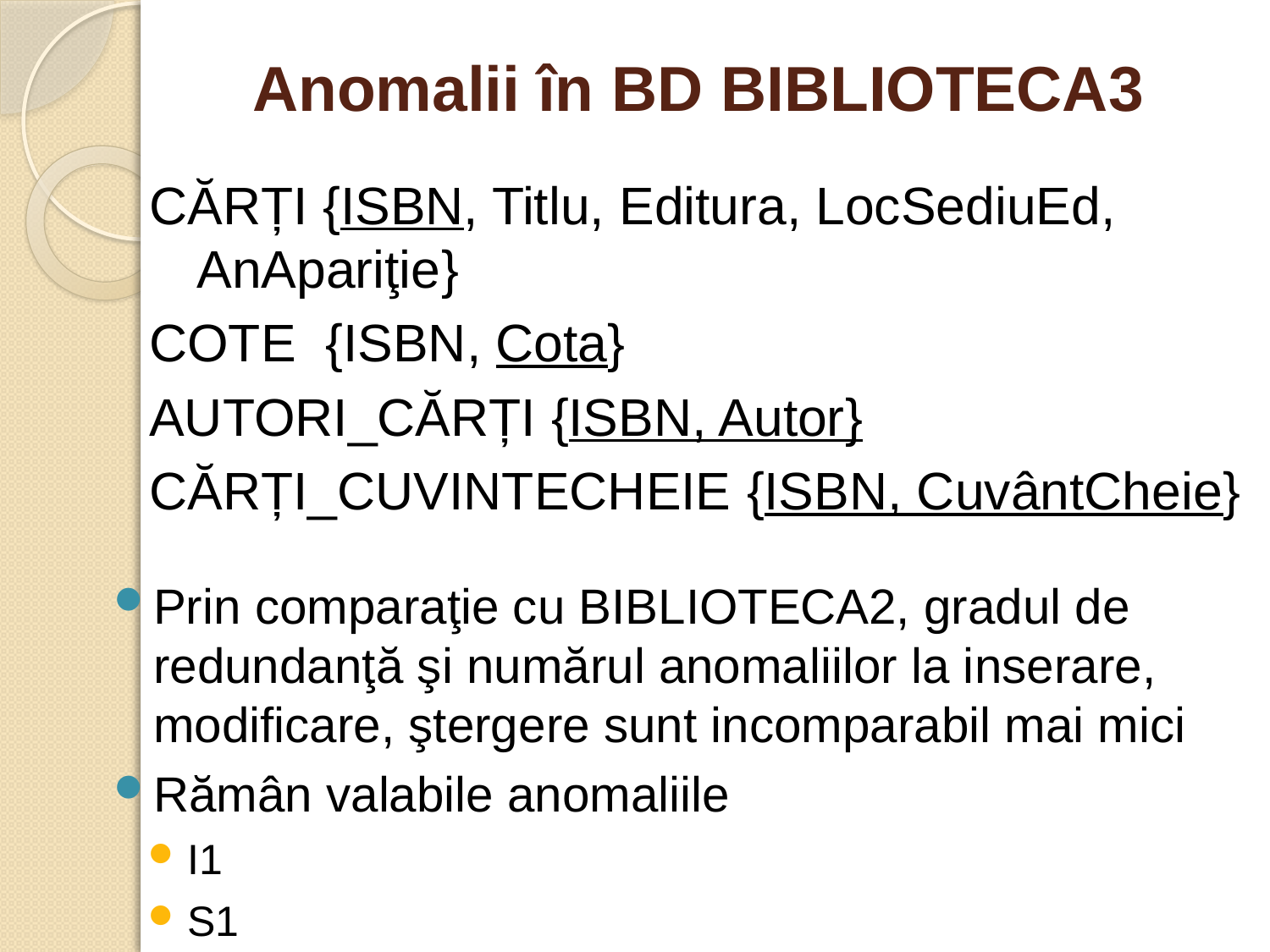

# Anomalii în BD BIBLIOTECA3
CĂRȚI {ISBN, Titlu, Editura, LocSediuEd, AnApariţie}
COTE  {ISBN, Cota}
AUTORI_CĂRȚI {ISBN, Autor}
CĂRȚI_CUVINTECHEIE {ISBN, CuvântCheie}

Prin comparaţie cu BIBLIOTECA2, gradul de redundanţă şi numărul anomaliilor la inserare, modificare, ştergere sunt incomparabil mai mici
Rămân valabile anomaliile
I1
S1